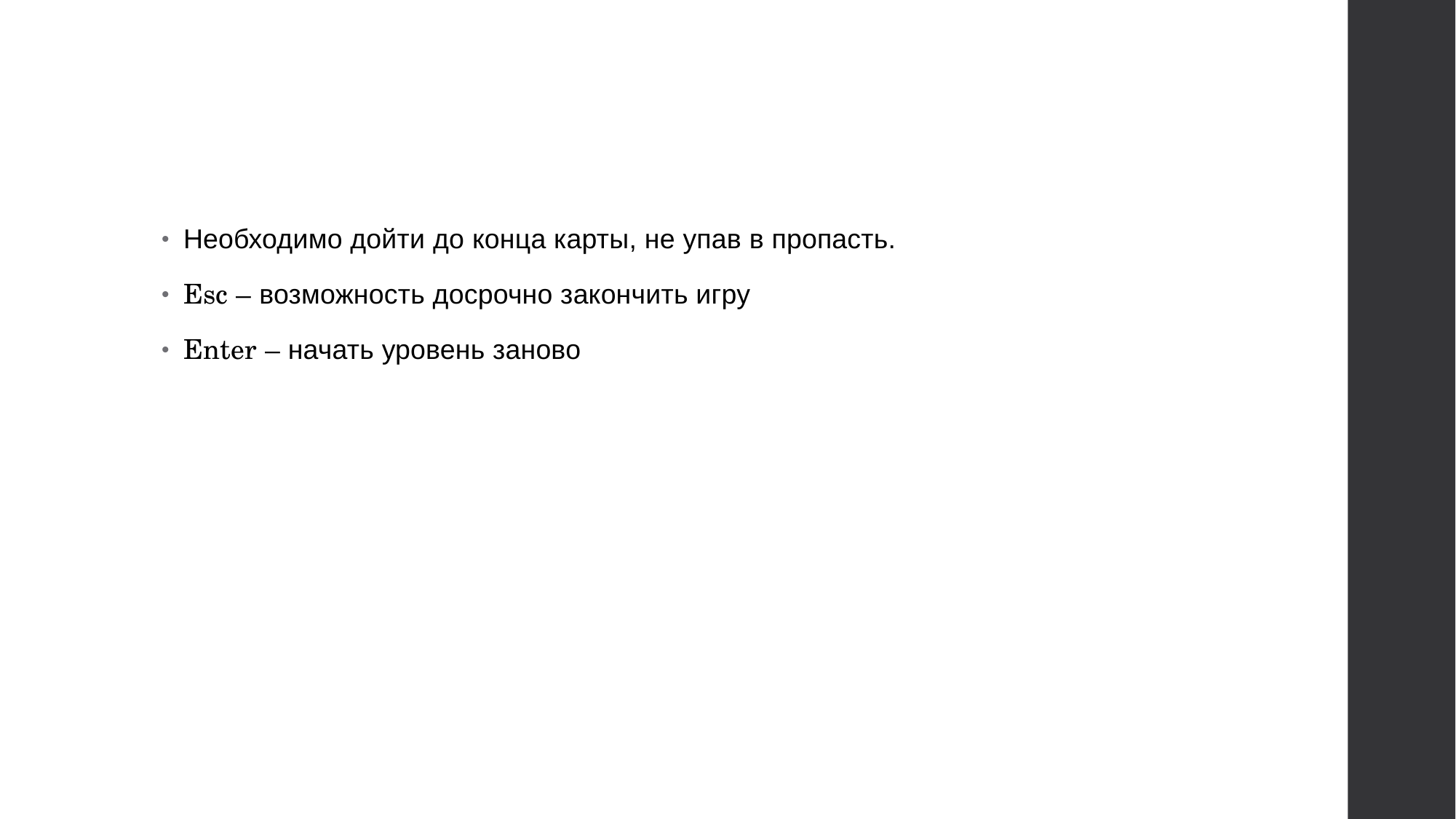

#
Необходимо дойти до конца карты, не упав в пропасть.
Esc – возможность досрочно закончить игру
Enter – начать уровень заново